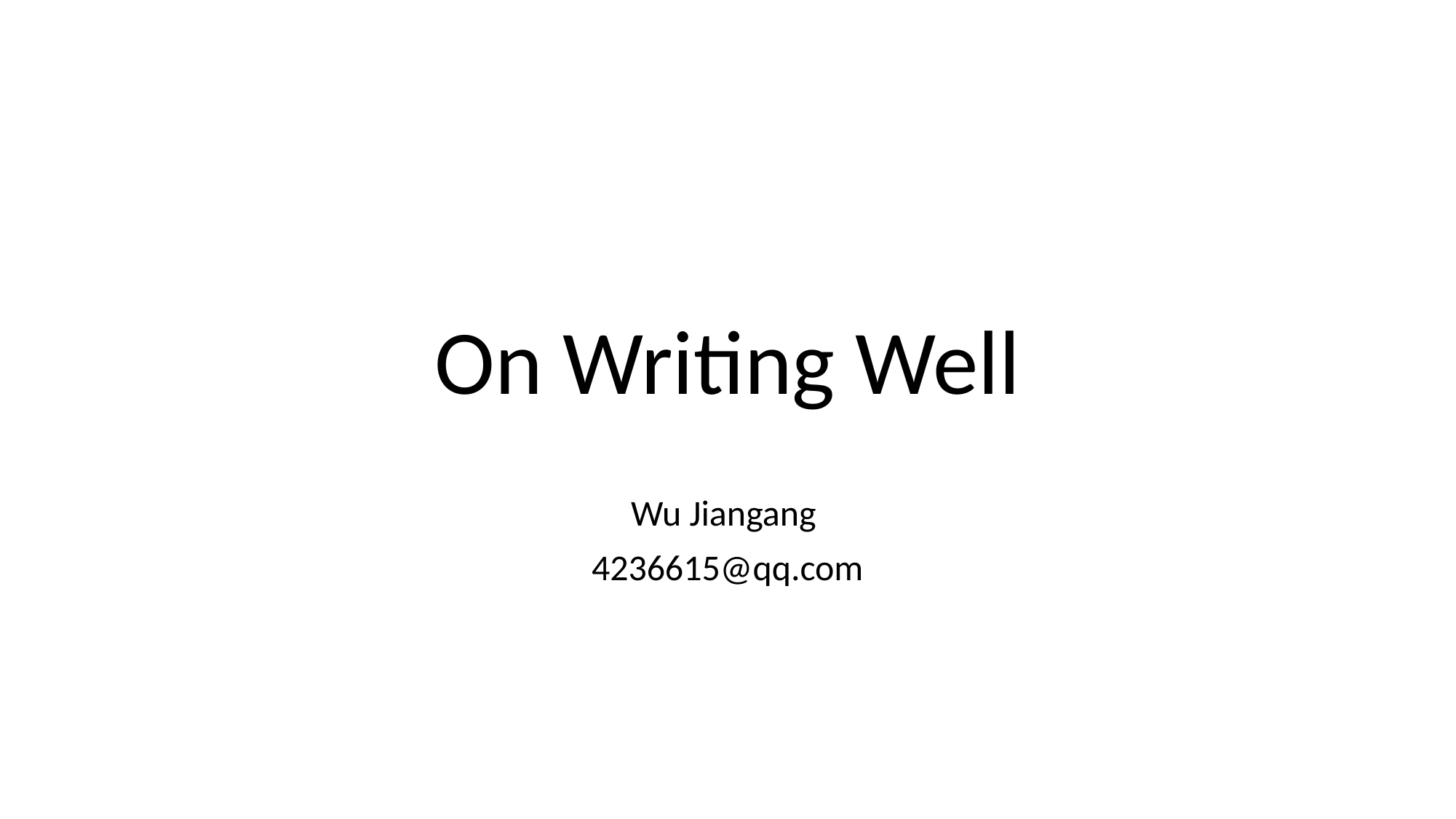

# On Writing Well

Wu Jiangang
4236615@qq.com